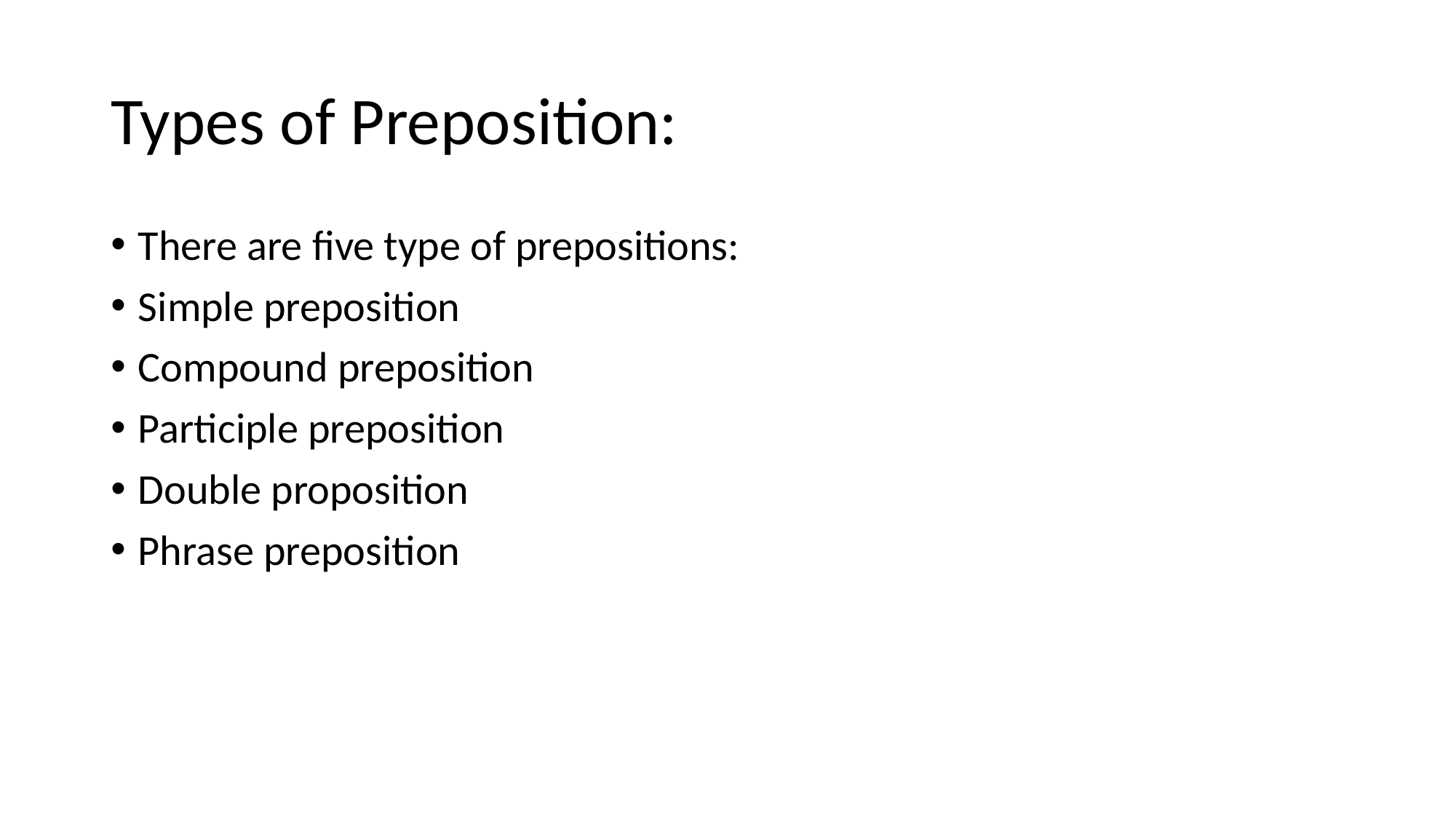

# Types of Preposition:
There are five type of prepositions:
Simple preposition
Compound preposition
Participle preposition
Double proposition
Phrase preposition